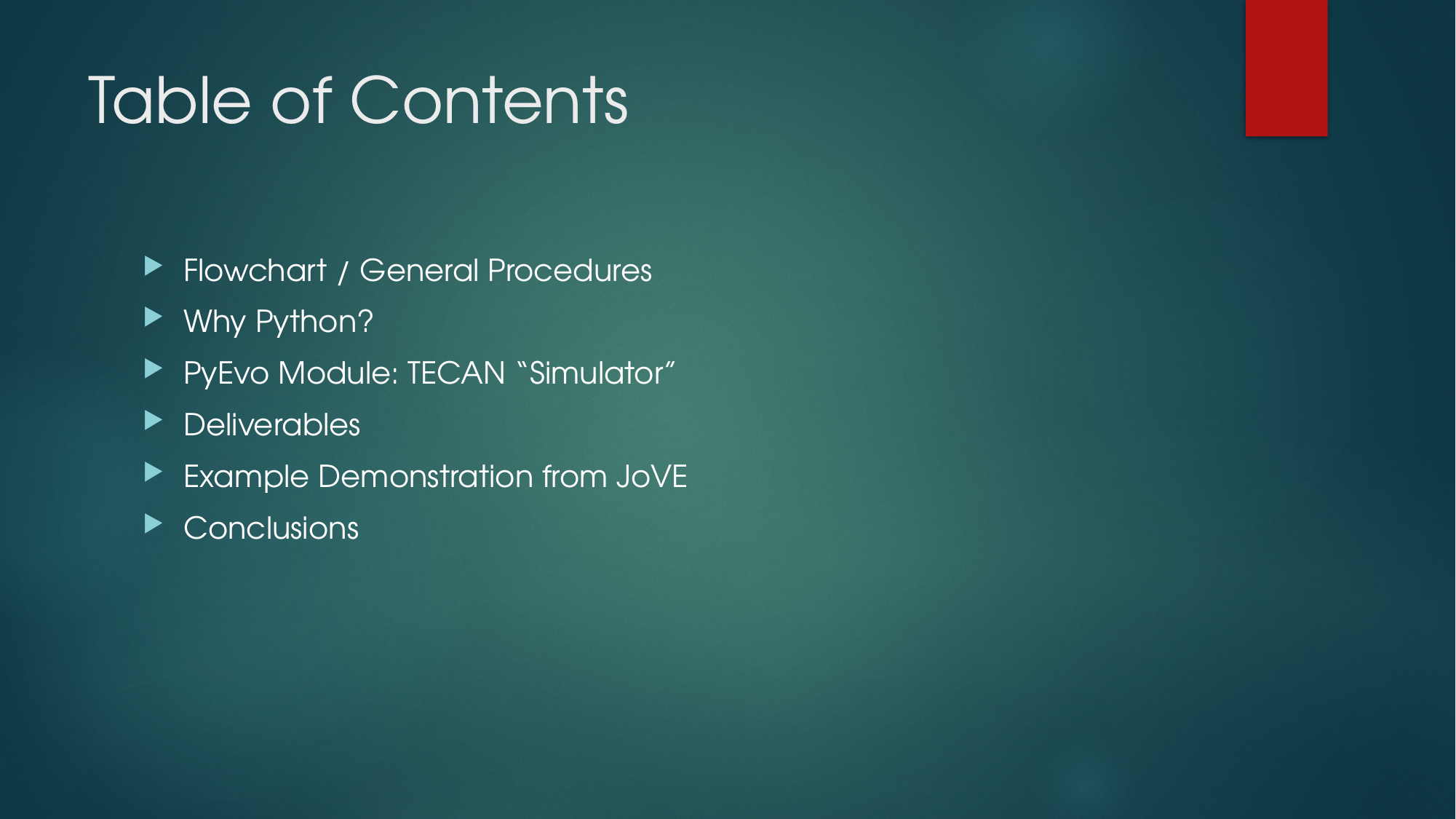

# Table of Contents
Flowchart / General Procedures
Why Python?
PyEvo Module: TECAN “Simulator”
Deliverables
Example Demonstration from JoVE
Conclusions